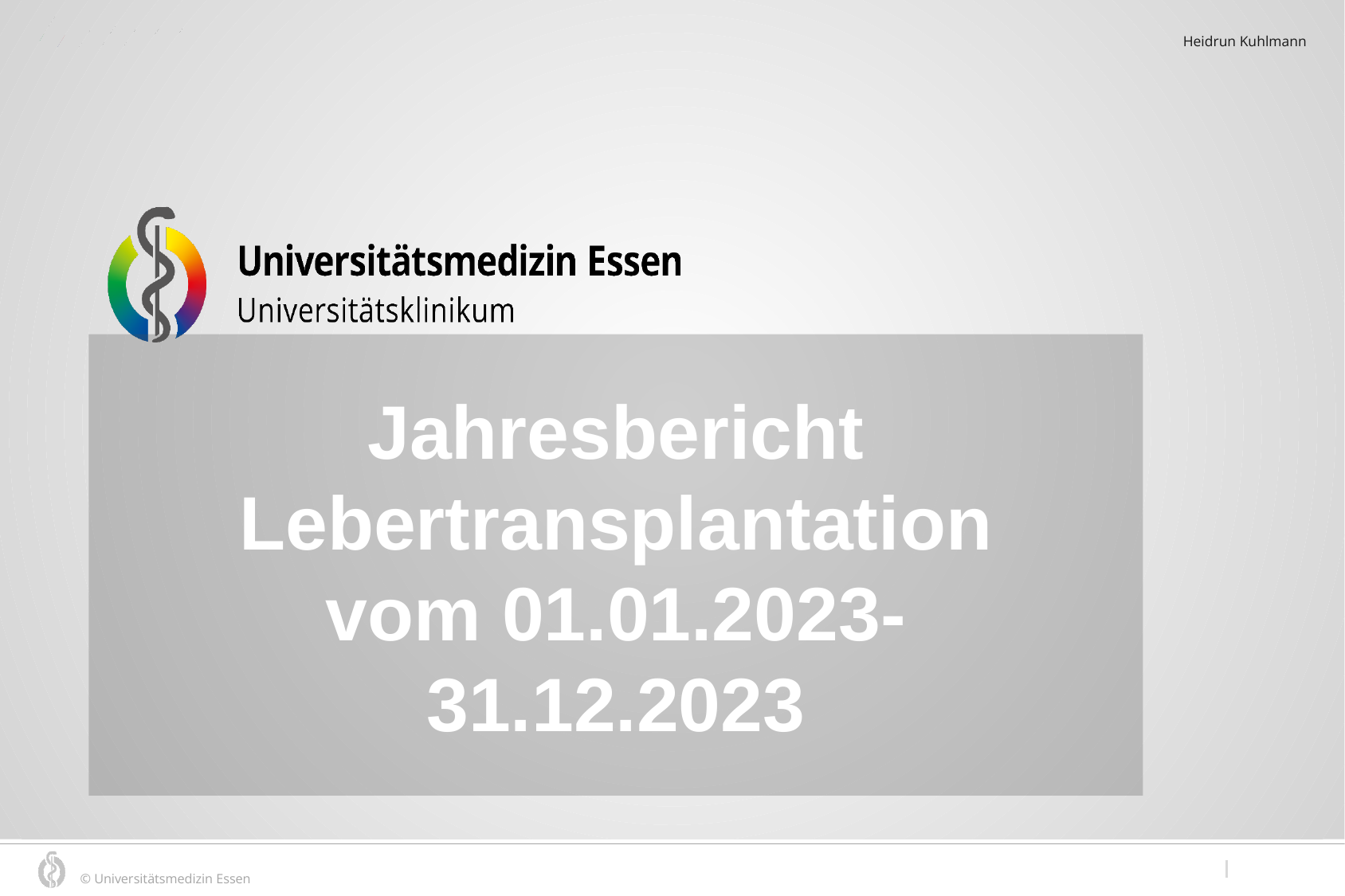

Heidrun Kuhlmann
Jahresbericht Lebertransplantation
vom 01.01.2023- 31.12.2023